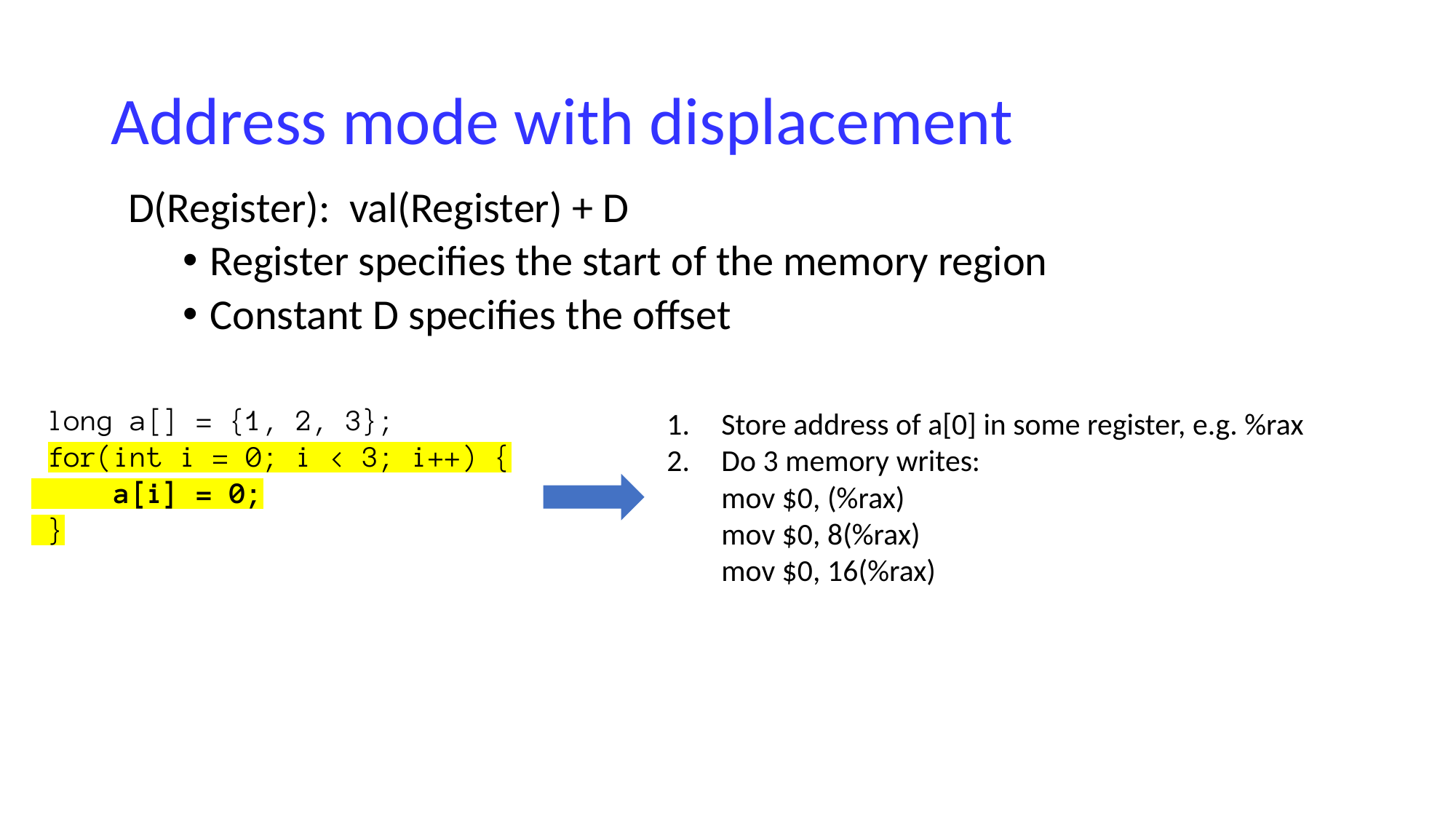

# Address mode with displacement
D(Register):  val(Register) + D
Register specifies the start of the memory region
Constant D specifies the offset

 long a[] = {1, 2, 3};
 for(int i = 0; i < 3; i++) {
     a[i] = 0;
 }
Store address of a[0] in some register, e.g. %rax
Do 3 memory writes:
mov $0, (%rax)
mov $0, 8(%rax)
mov $0, 16(%rax)